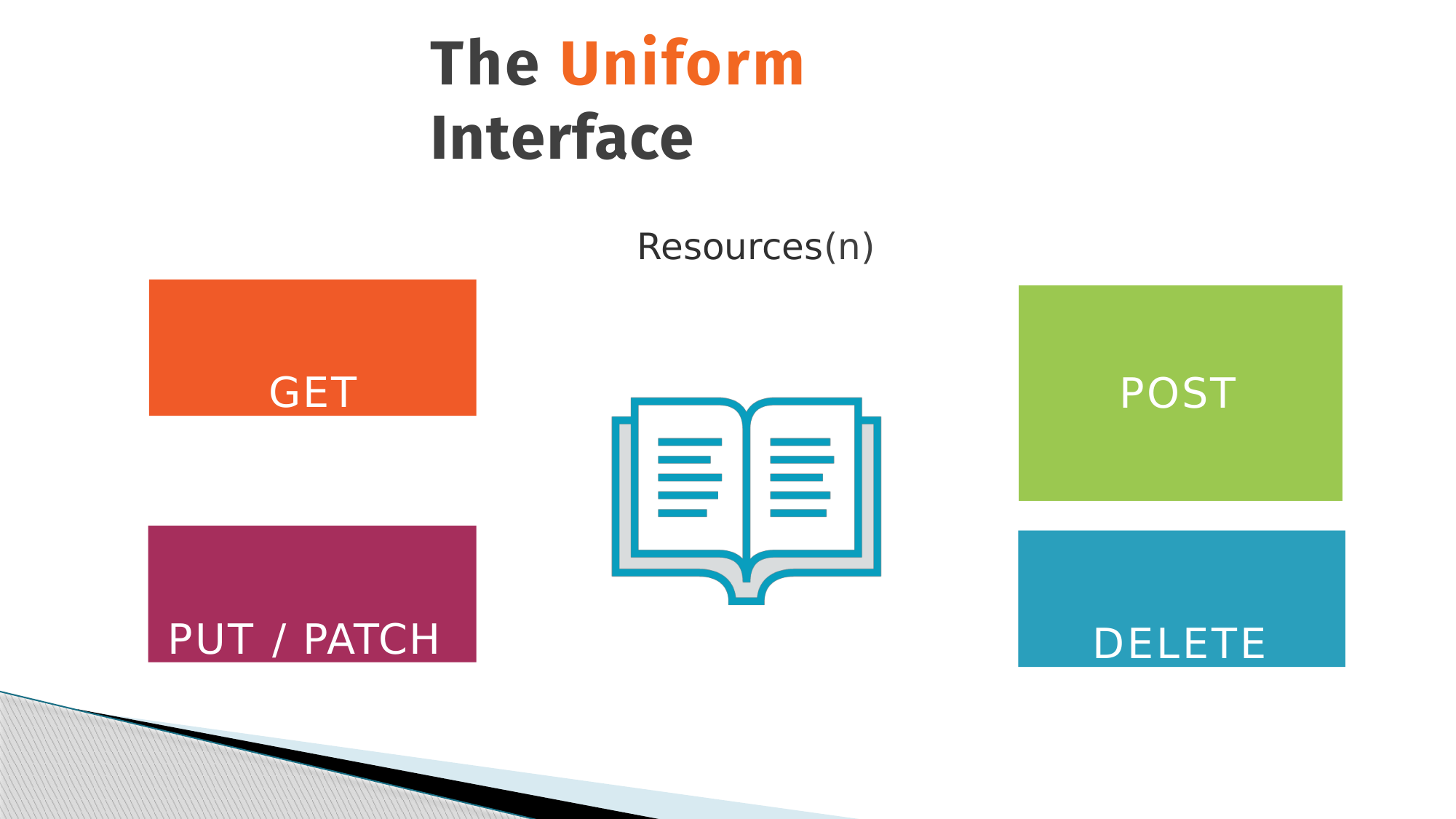

# The Uniform Interface
Resources(n)

GET

POST

PUT / PATCH

DELETE